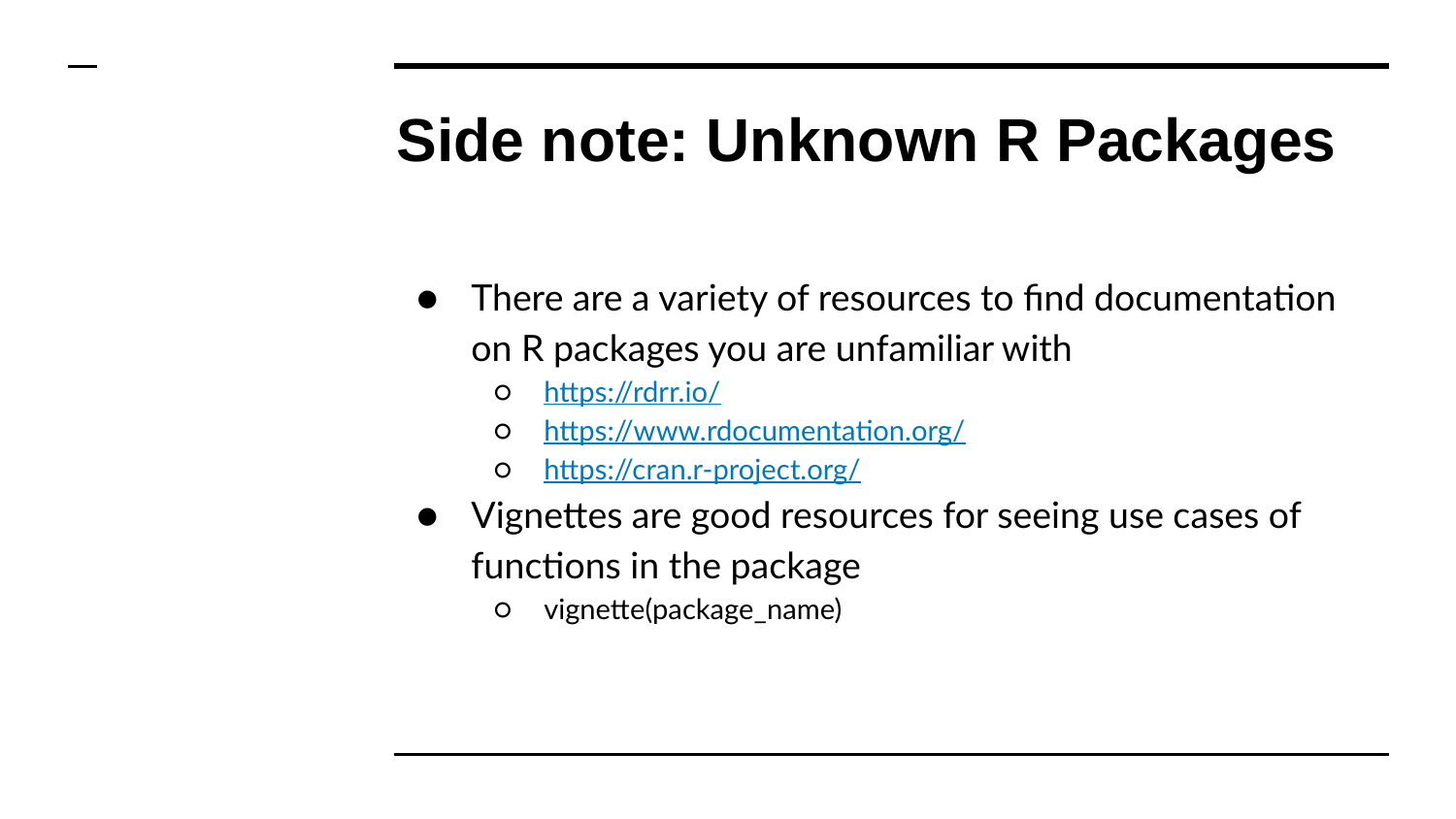

# Side note: Unknown R Packages
There are a variety of resources to find documentation on R packages you are unfamiliar with
https://rdrr.io/
https://www.rdocumentation.org/
https://cran.r-project.org/
Vignettes are good resources for seeing use cases of functions in the package
vignette(package_name)